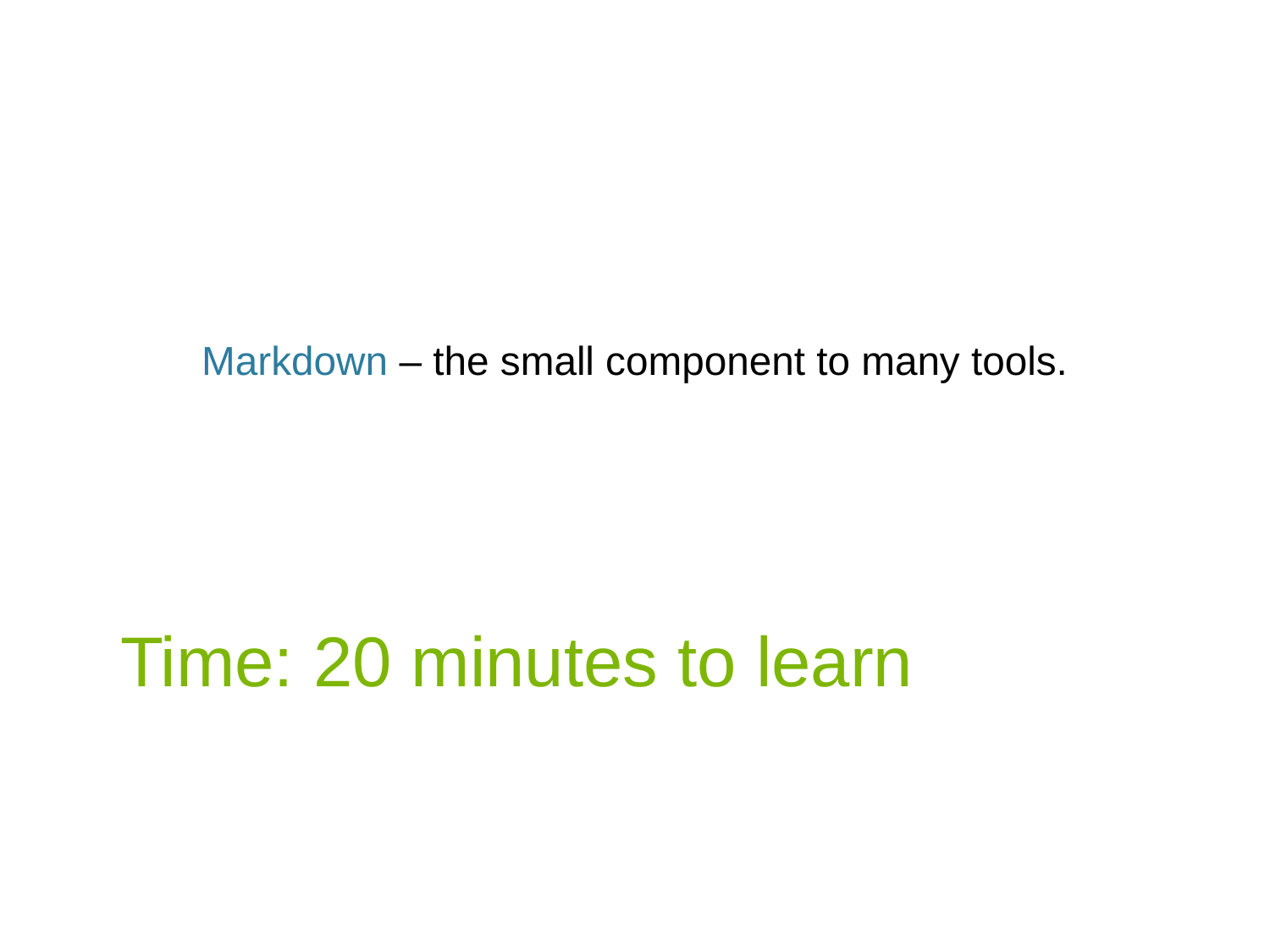

# Markdown – the small component to many tools.
Time: 20 minutes to learn